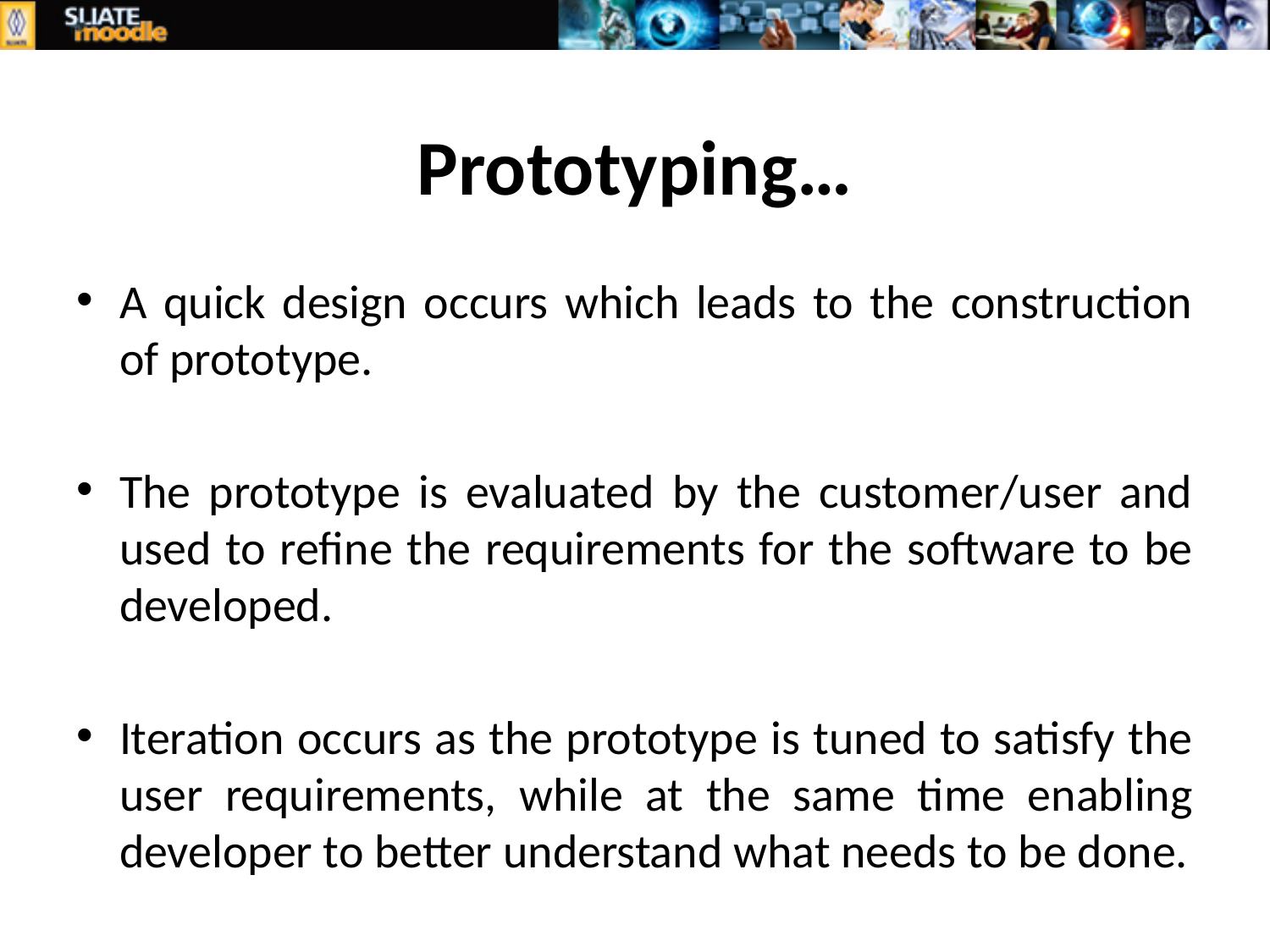

# Prototyping…
A quick design occurs which leads to the construction of prototype.

The prototype is evaluated by the customer/user and used to refine the requirements for the software to be developed.

Iteration occurs as the prototype is tuned to satisfy the user requirements, while at the same time enabling developer to better understand what needs to be done.